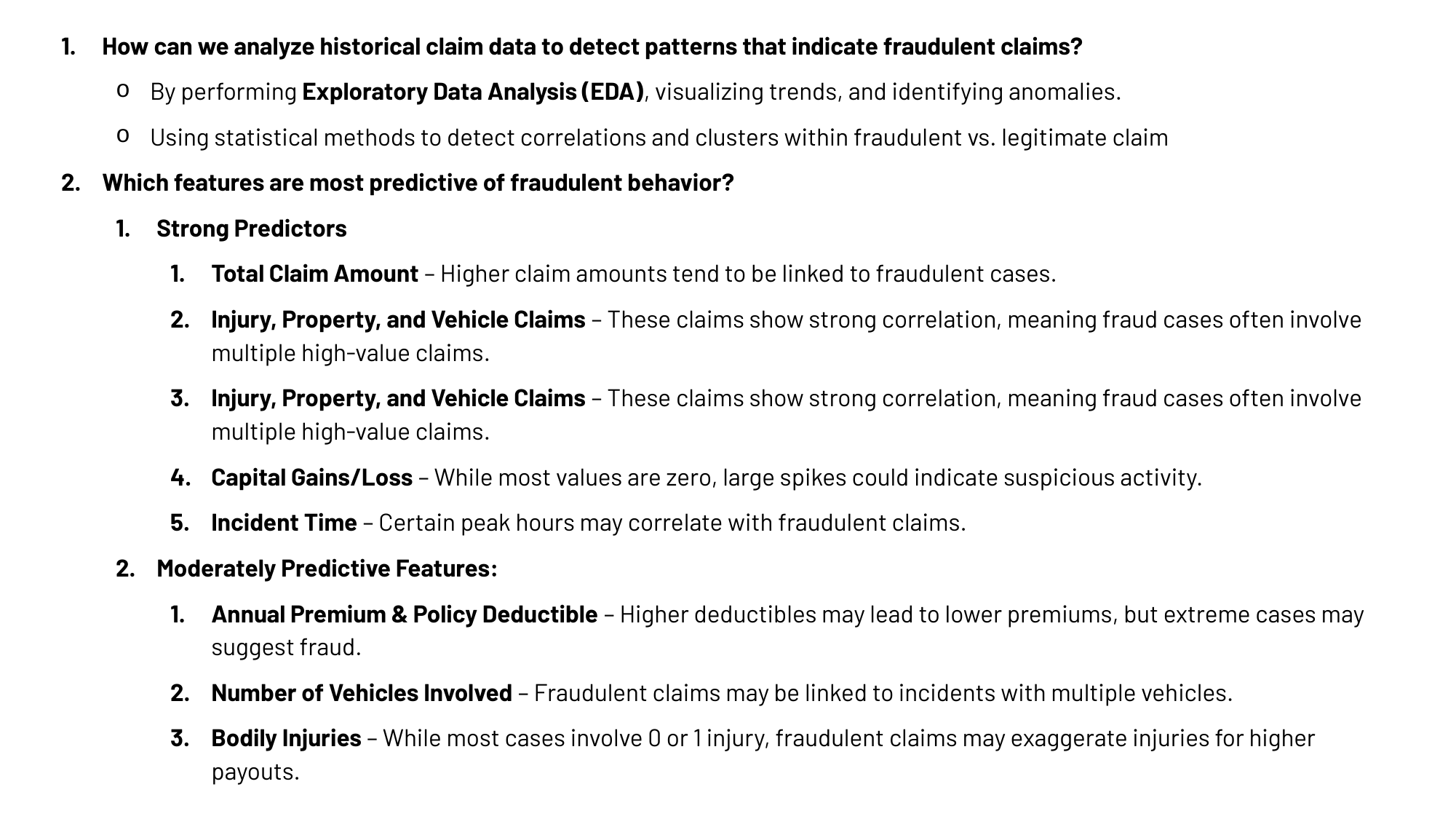

How can we analyze historical claim data to detect patterns that indicate fraudulent claims?
By performing Exploratory Data Analysis (EDA), visualizing trends, and identifying anomalies.
Using statistical methods to detect correlations and clusters within fraudulent vs. legitimate claim
Which features are most predictive of fraudulent behavior?
Strong Predictors
Total Claim Amount – Higher claim amounts tend to be linked to fraudulent cases.
Injury, Property, and Vehicle Claims – These claims show strong correlation, meaning fraud cases often involve multiple high-value claims.
Injury, Property, and Vehicle Claims – These claims show strong correlation, meaning fraud cases often involve multiple high-value claims.
Capital Gains/Loss – While most values are zero, large spikes could indicate suspicious activity.
Incident Time – Certain peak hours may correlate with fraudulent claims.
Moderately Predictive Features:
Annual Premium & Policy Deductible – Higher deductibles may lead to lower premiums, but extreme cases may suggest fraud.
Number of Vehicles Involved – Fraudulent claims may be linked to incidents with multiple vehicles.
Bodily Injuries – While most cases involve 0 or 1 injury, fraudulent claims may exaggerate injuries for higher payouts.